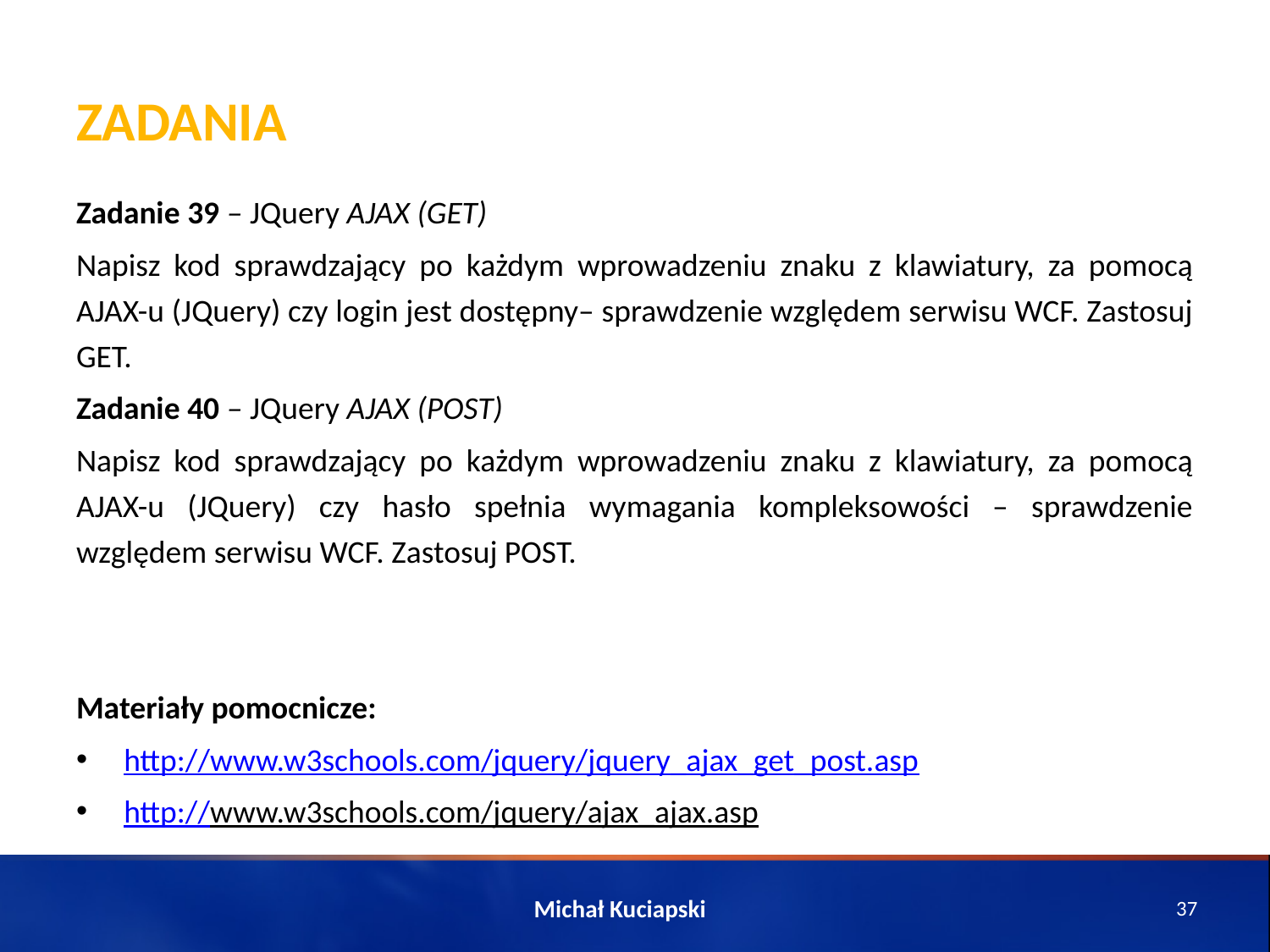

# Zadania
Zadanie 39 – JQuery AJAX (GET)
Napisz kod sprawdzający po każdym wprowadzeniu znaku z klawiatury, za pomocą AJAX-u (JQuery) czy login jest dostępny– sprawdzenie względem serwisu WCF. Zastosuj GET.
Zadanie 40 – JQuery AJAX (POST)
Napisz kod sprawdzający po każdym wprowadzeniu znaku z klawiatury, za pomocą AJAX-u (JQuery) czy hasło spełnia wymagania kompleksowości – sprawdzenie względem serwisu WCF. Zastosuj POST.

Materiały pomocnicze:
http://www.w3schools.com/jquery/jquery_ajax_get_post.asp
http://www.w3schools.com/jquery/ajax_ajax.asp
Michał Kuciapski
37